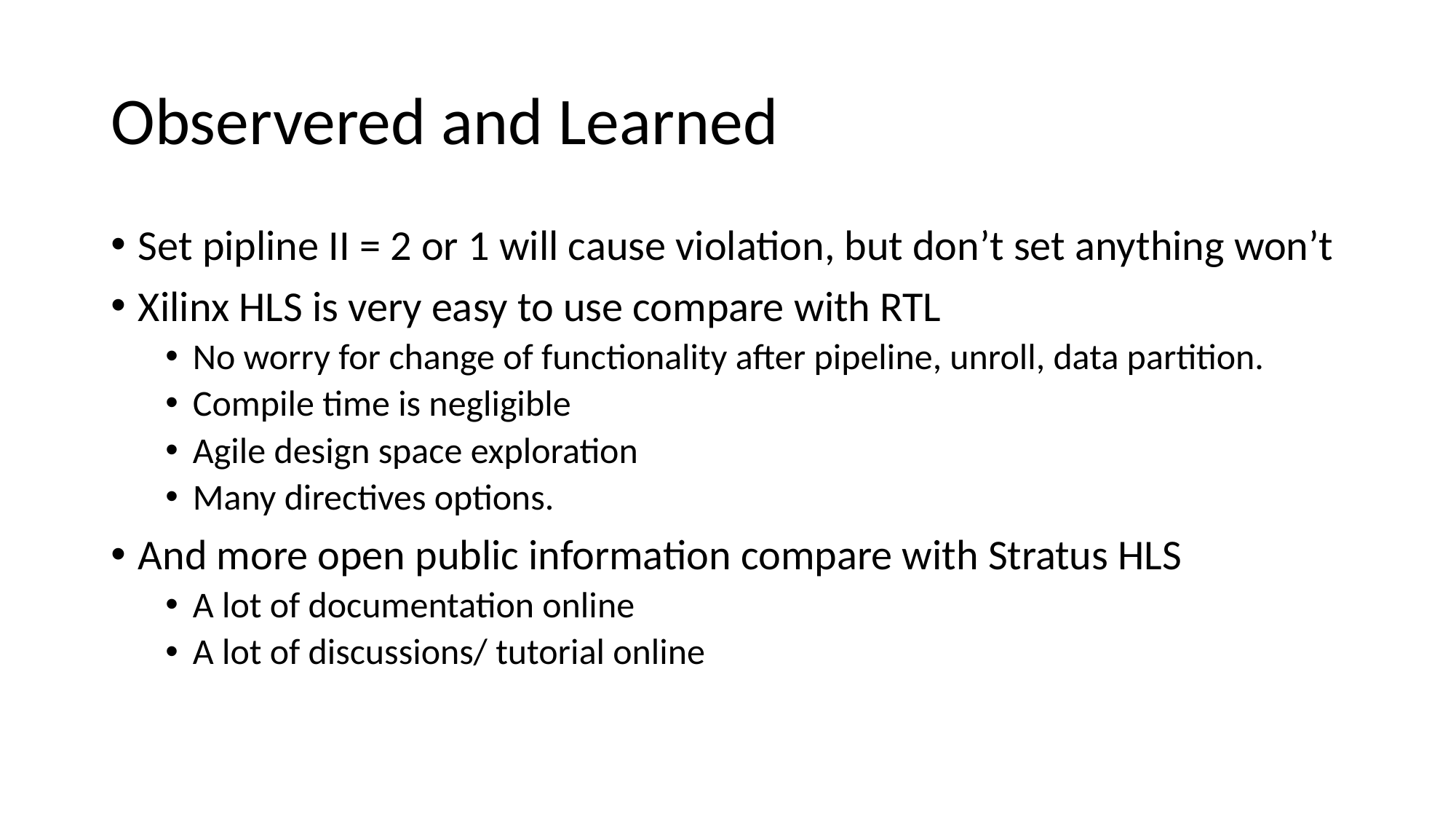

# Observered and Learned
Set pipline II = 2 or 1 will cause violation, but don’t set anything won’t
Xilinx HLS is very easy to use compare with RTL
No worry for change of functionality after pipeline, unroll, data partition.
Compile time is negligible
Agile design space exploration
Many directives options.
And more open public information compare with Stratus HLS
A lot of documentation online
A lot of discussions/ tutorial online